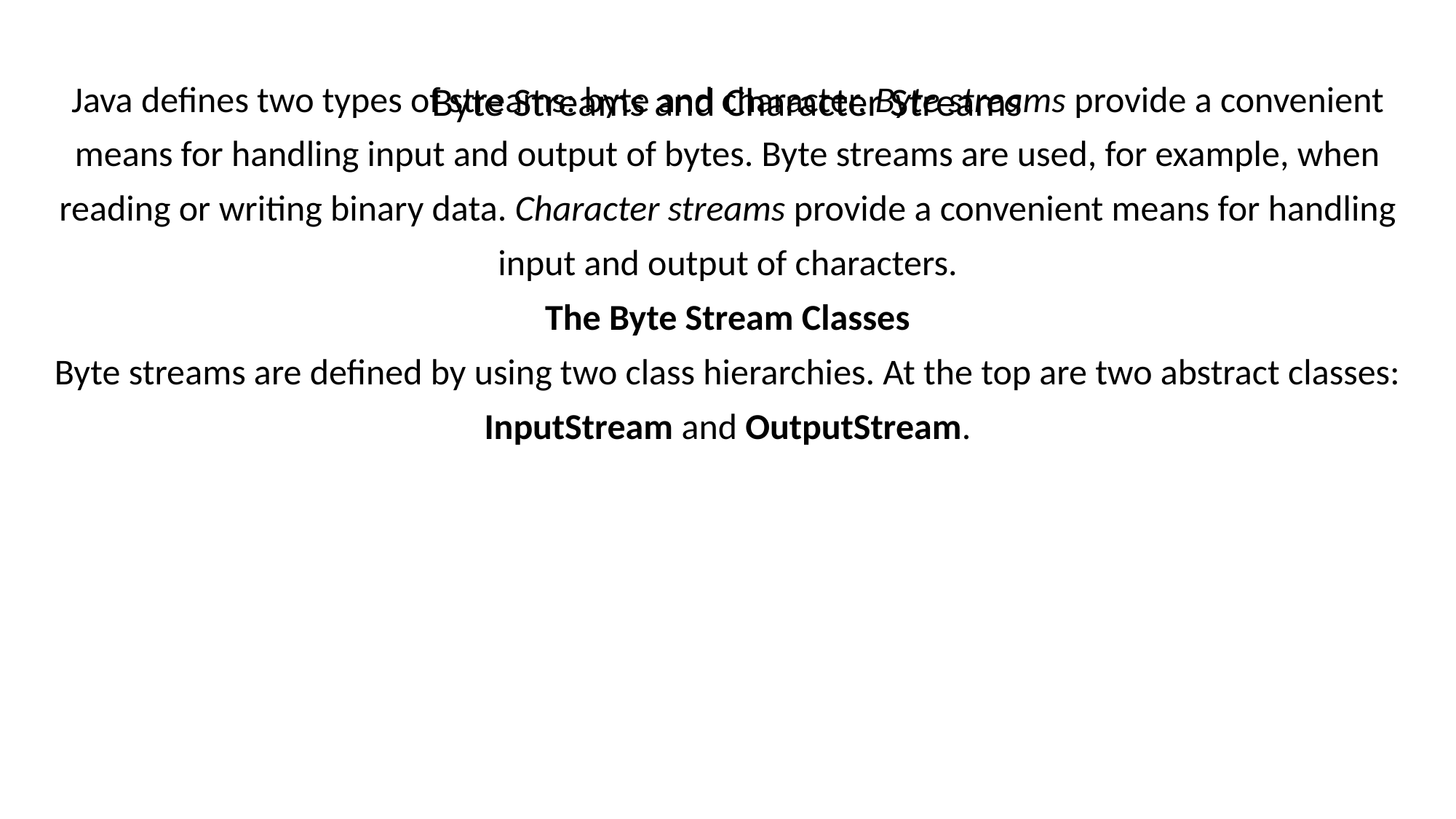

Java defines two types of streams: byte and character. Byte streams provide a convenient
means for handling input and output of bytes. Byte streams are used, for example, when
reading or writing binary data. Character streams provide a convenient means for handling
input and output of characters.
The Byte Stream Classes
Byte streams are defined by using two class hierarchies. At the top are two abstract classes:
InputStream and OutputStream.
# Byte Streams and Character Streams